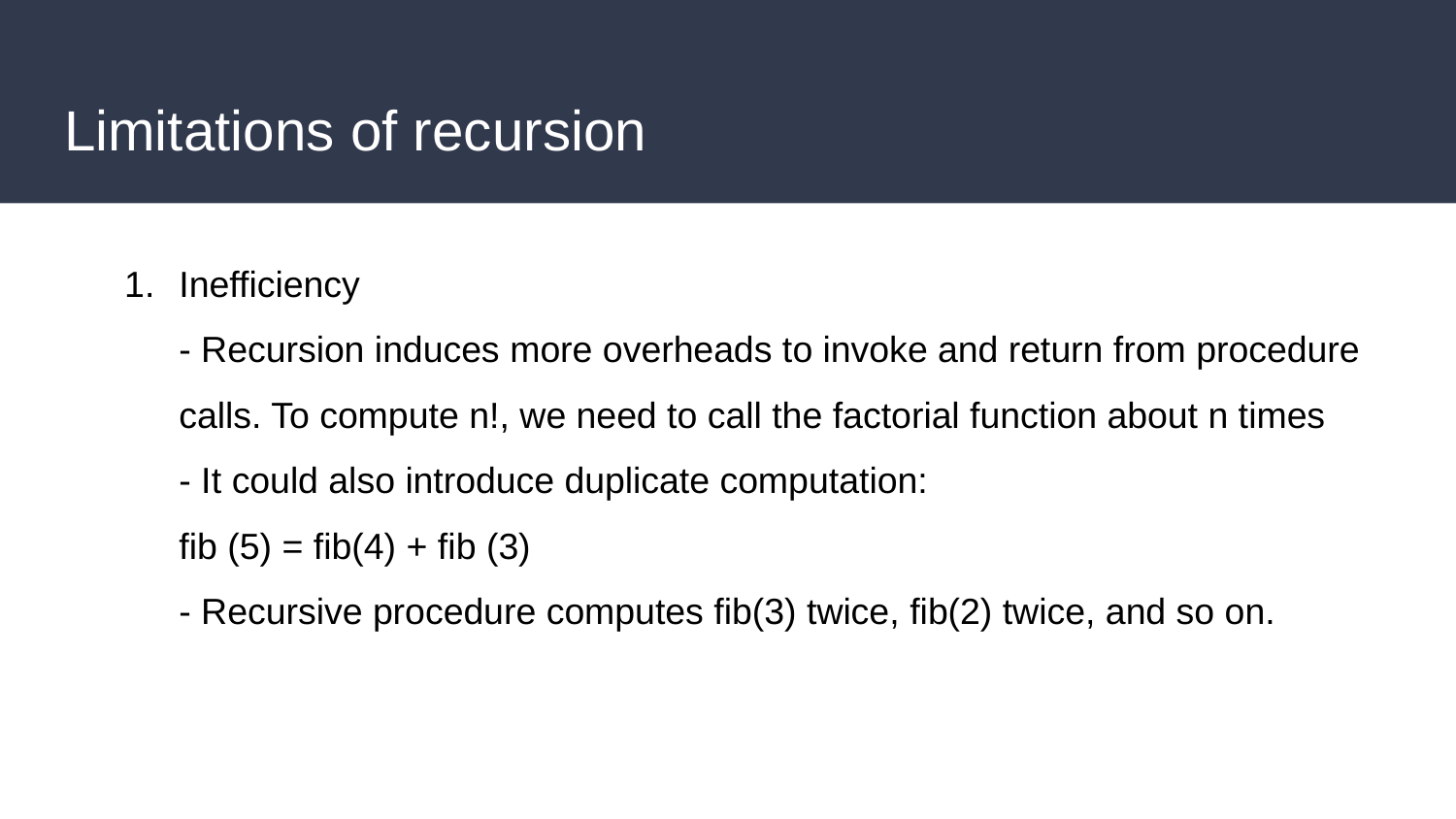

# Limitations of recursion
Inefficiency
- Recursion induces more overheads to invoke and return from procedure calls. To compute n!, we need to call the factorial function about n times
- It could also introduce duplicate computation:
fib (5) = fib(4) + fib (3)
- Recursive procedure computes fib(3) twice, fib(2) twice, and so on.